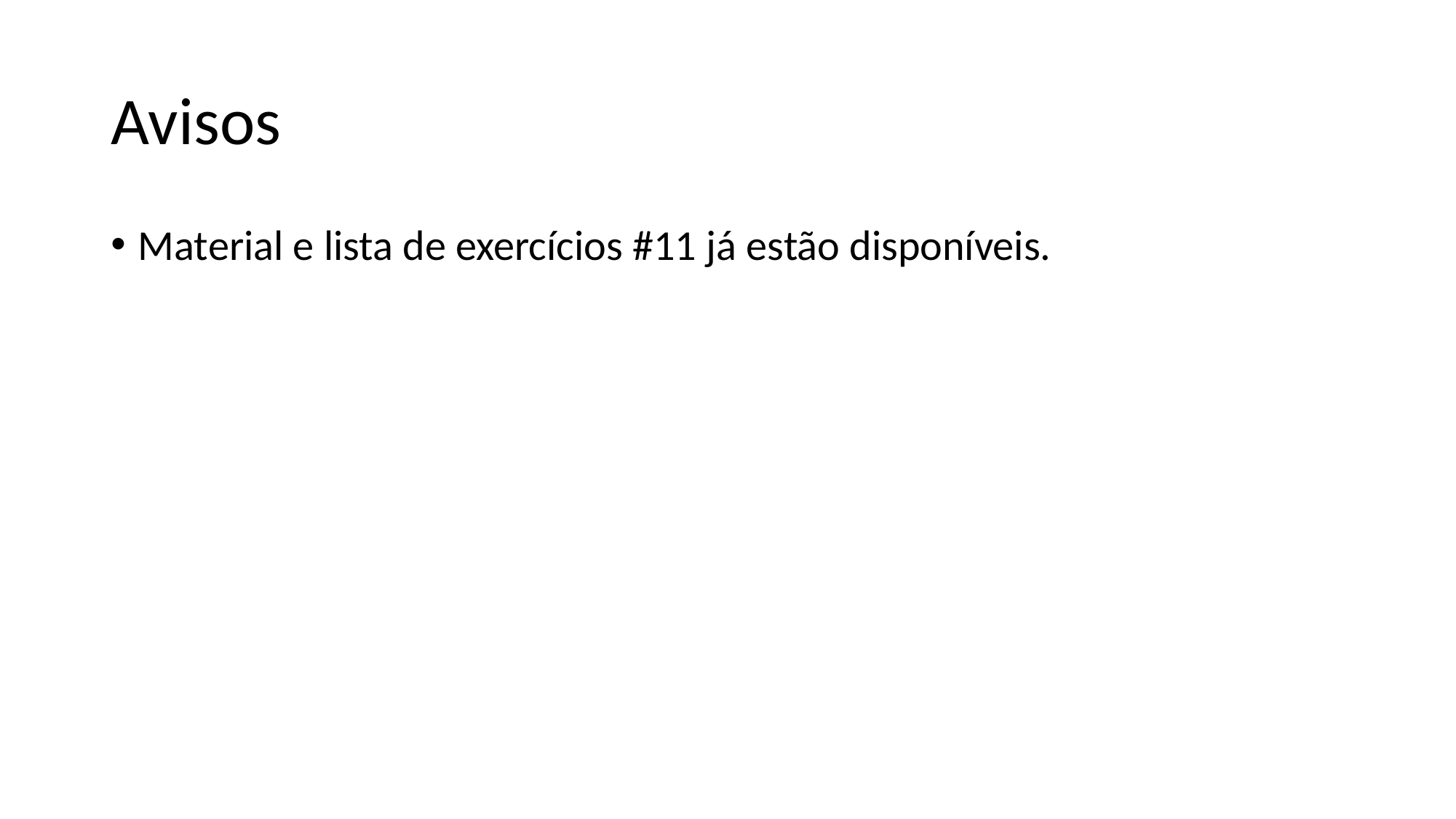

# Avisos
Material e lista de exercícios #11 já estão disponíveis.